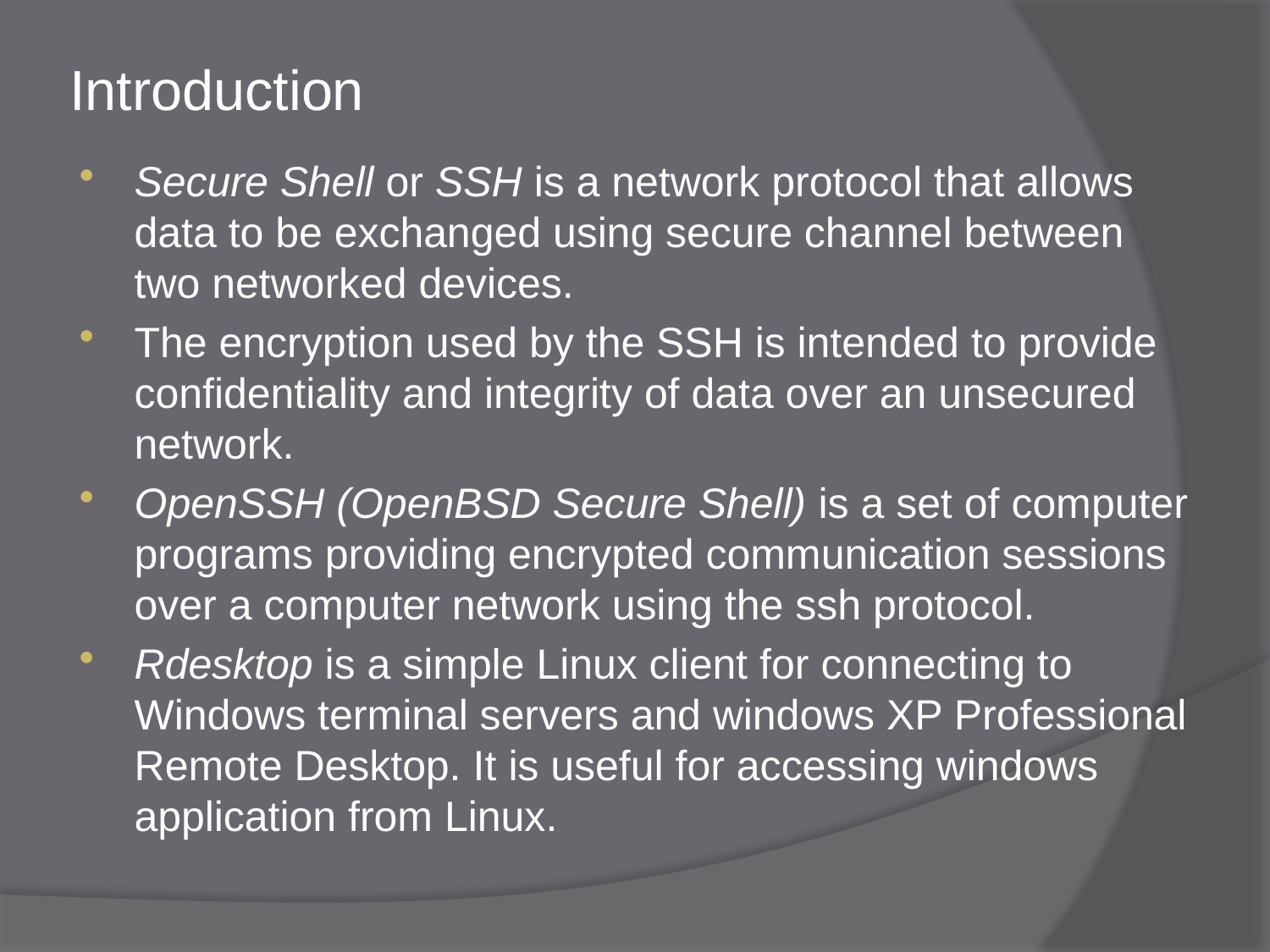

# Introduction
Secure Shell or SSH is a network protocol that allows data to be exchanged using secure channel between two networked devices.
The encryption used by the SSH is intended to provide confidentiality and integrity of data over an unsecured network.
OpenSSH (OpenBSD Secure Shell) is a set of computer programs providing encrypted communication sessions over a computer network using the ssh protocol.
Rdesktop is a simple Linux client for connecting to Windows terminal servers and windows XP Professional Remote Desktop. It is useful for accessing windows application from Linux.